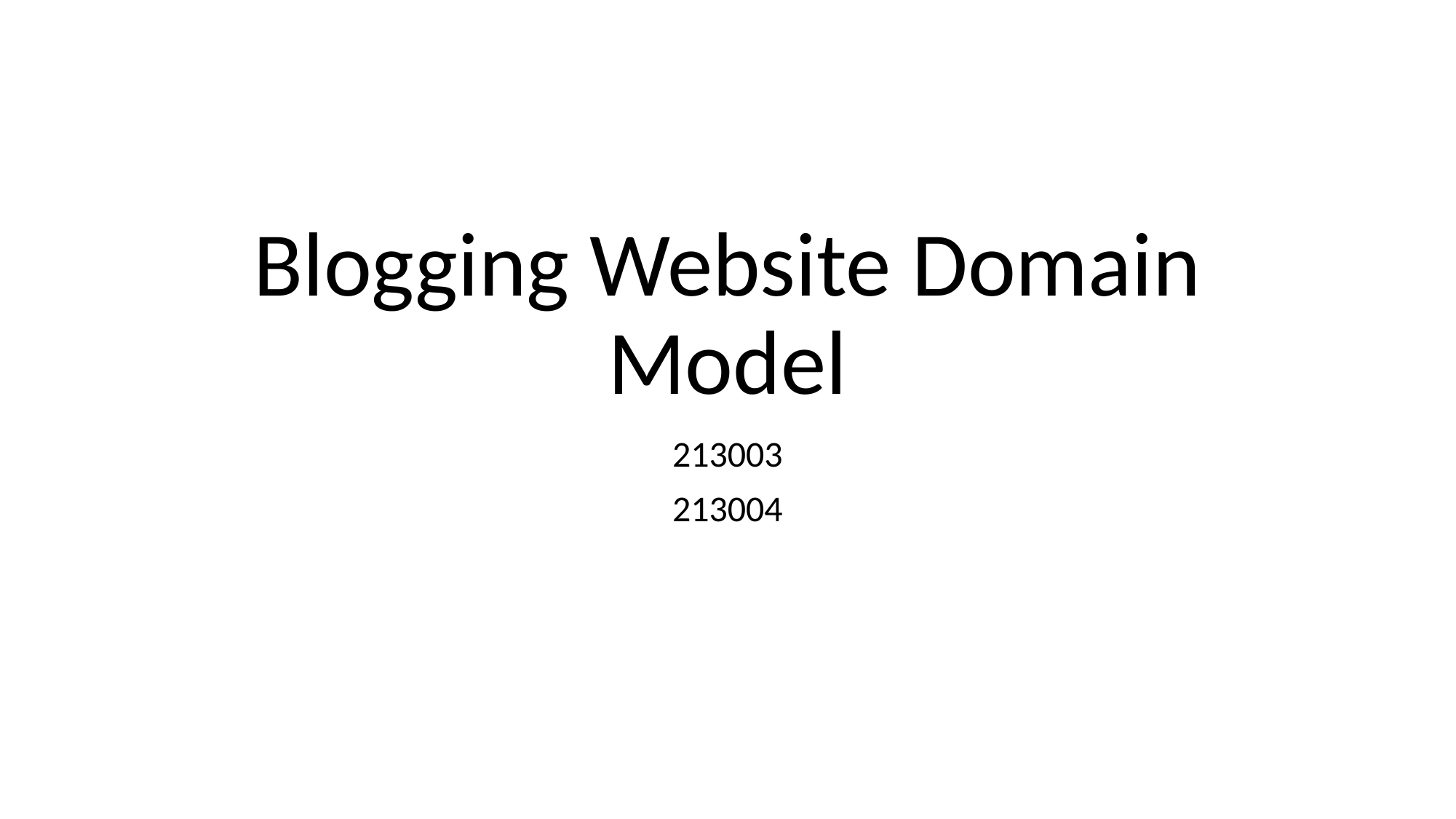

# Blogging Website Domain Model
213003
213004